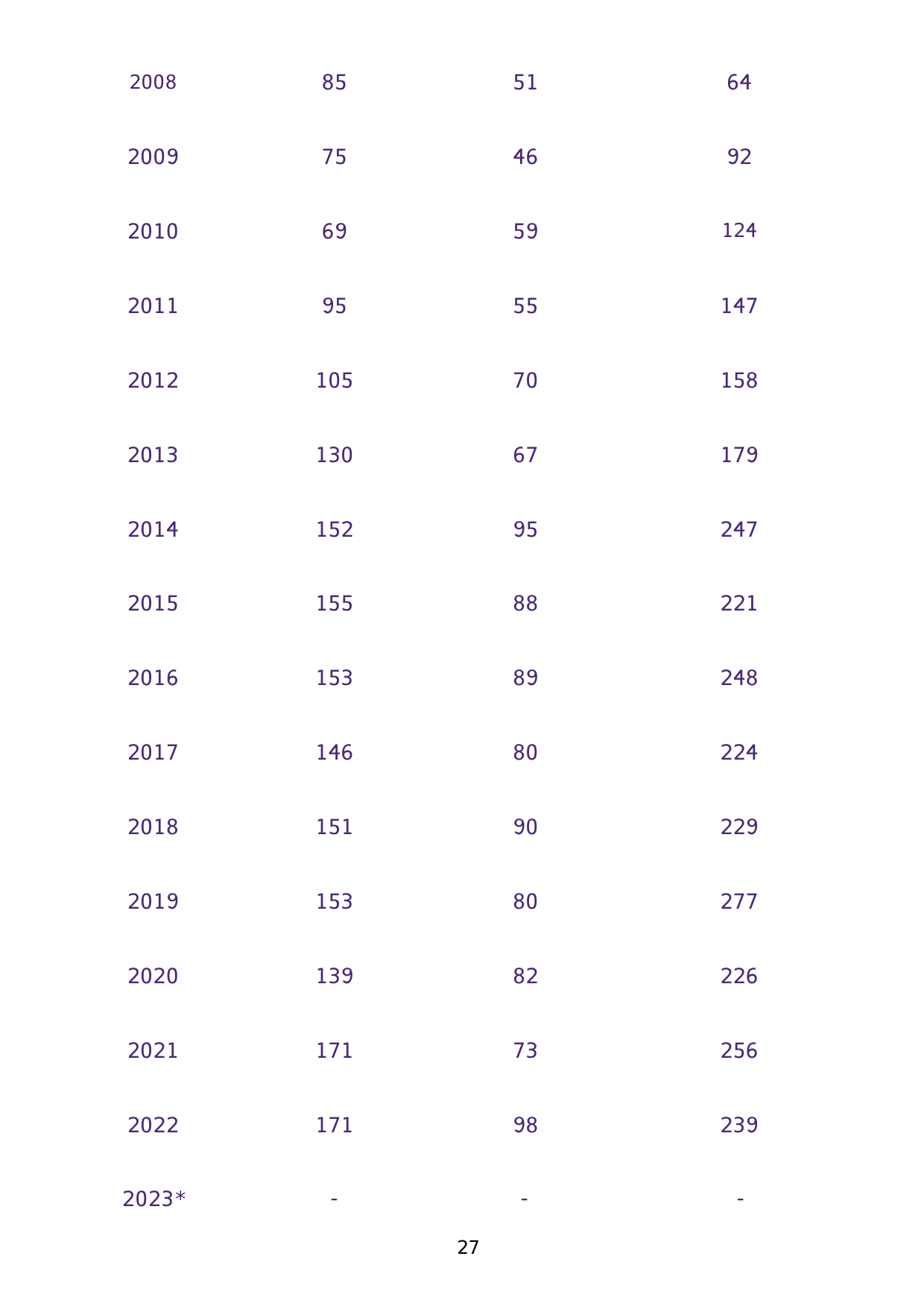

| 2008 | 85 |  | 51 | 64 |
| --- | --- | --- | --- | --- |
| 2009 | 75 |  | 46 | 92 |
| 2010 | 69 |  | 59 | 124 |
| 2011 | 95 |  | 55 | 147 |
| 2012 | 105 |  | 70 | 158 |
| 2013 | 130 |  | 67 | 179 |
| 2014 | 152 |  | 95 | 247 |
| 2015 | 155 |  | 88 | 221 |
| 2016 | 153 |  | 89 | 248 |
| 2017 | 146 |  | 80 | 224 |
| 2018 | 151 |  | 90 | 229 |
| 2019 | 153 |  | 80 | 277 |
| 2020 | 139 |  | 82 | 226 |
| 2021 | 171 |  | 73 | 256 |
| 2022 | 171 |  | 98 | 239 |
| 2023\* | - | 27 | - | - |